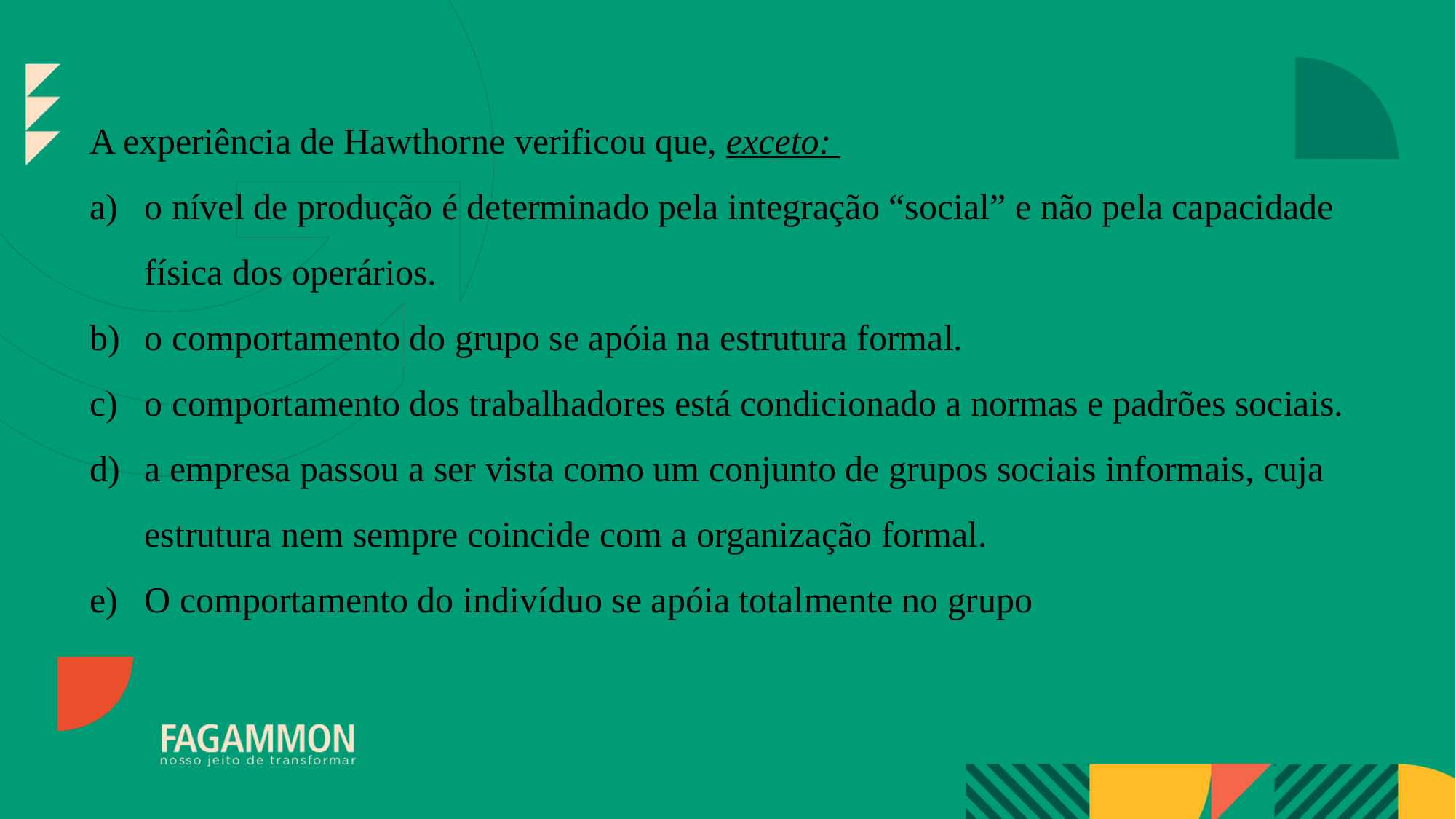

A experiência de Hawthorne verificou que, exceto:
o nível de produção é determinado pela integração “social” e não pela capacidade física dos operários.
o comportamento do grupo se apóia na estrutura formal.
o comportamento dos trabalhadores está condicionado a normas e padrões sociais.
a empresa passou a ser vista como um conjunto de grupos sociais informais, cuja estrutura nem sempre coincide com a organização formal.
O comportamento do indivíduo se apóia totalmente no grupo